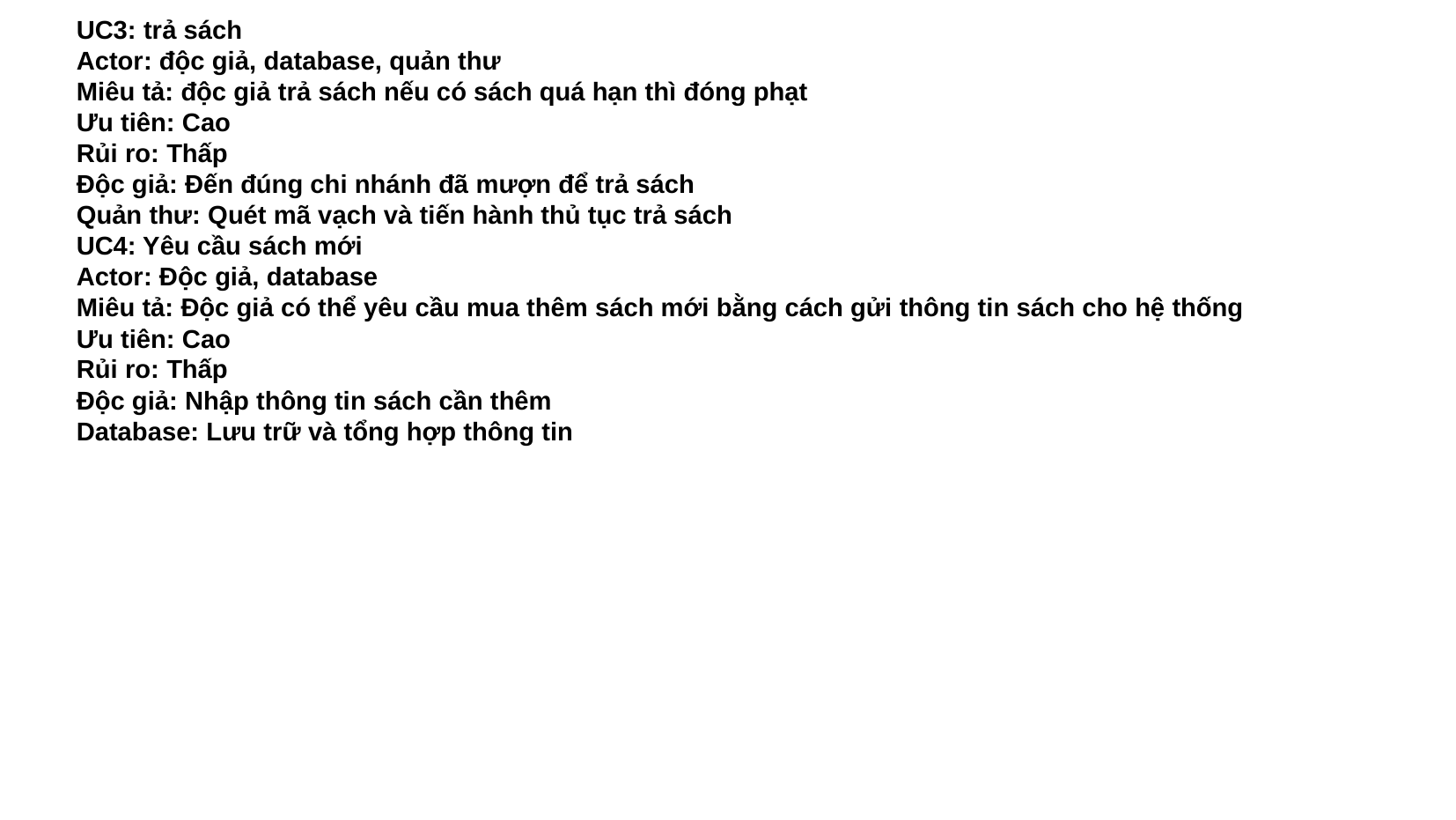

UC3: trả sách
Actor: độc giả, database, quản thư
Miêu tả: độc giả trả sách nếu có sách quá hạn thì đóng phạt
Ưu tiên: Cao
Rủi ro: Thấp
Độc giả: Đến đúng chi nhánh đã mượn để trả sách
Quản thư: Quét mã vạch và tiến hành thủ tục trả sách
UC4: Yêu cầu sách mới
Actor: Độc giả, database
Miêu tả: Độc giả có thể yêu cầu mua thêm sách mới bằng cách gửi thông tin sách cho hệ thống
Ưu tiên: Cao
Rủi ro: Thấp
Độc giả: Nhập thông tin sách cần thêm
Database: Lưu trữ và tổng hợp thông tin